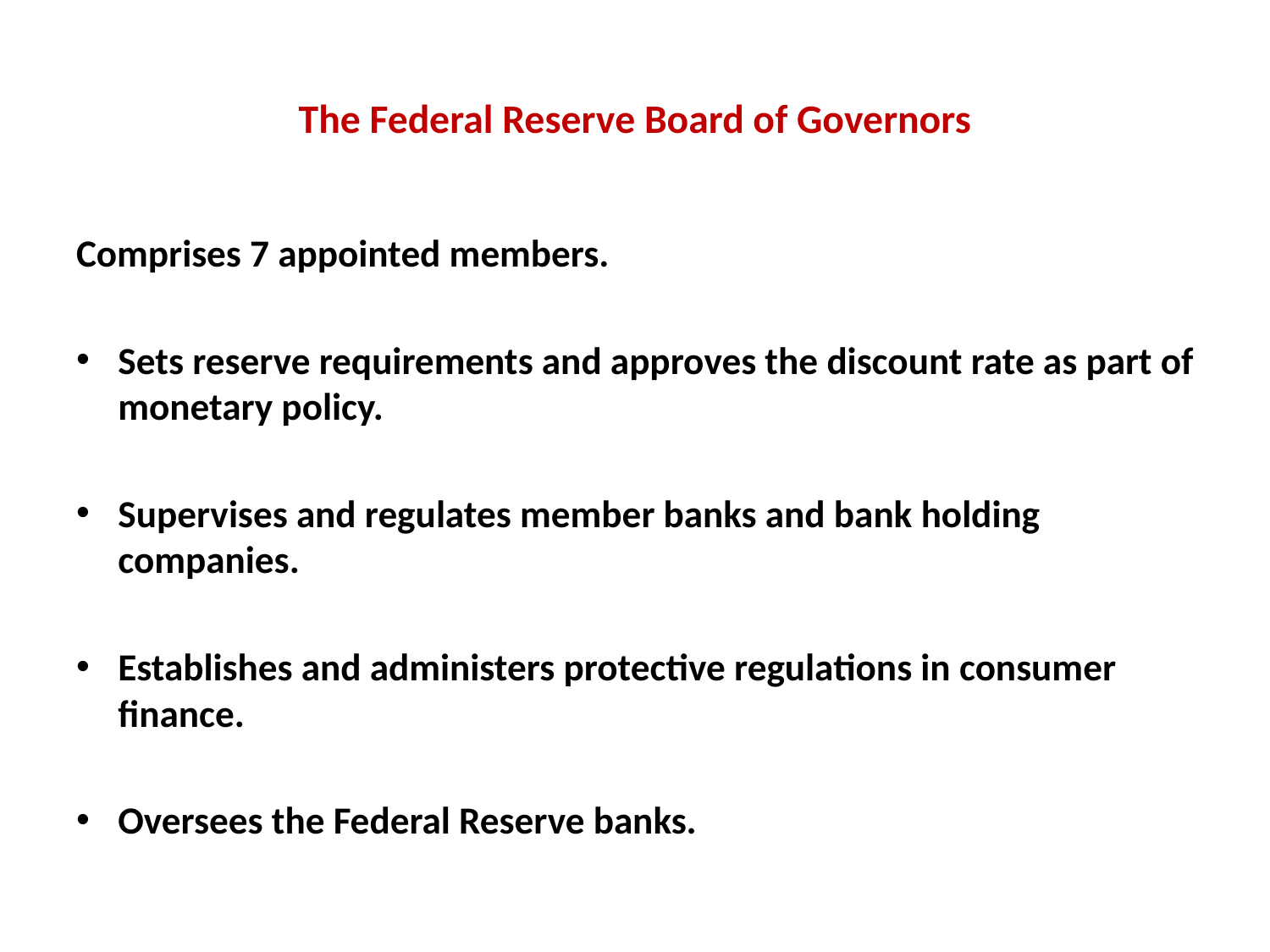

# The Federal Reserve Board of Governors
Comprises 7 appointed members.

Sets reserve requirements and approves the discount rate as part of monetary policy.

Supervises and regulates member banks and bank holding companies.

Establishes and administers protective regulations in consumer finance.

Oversees the Federal Reserve banks.